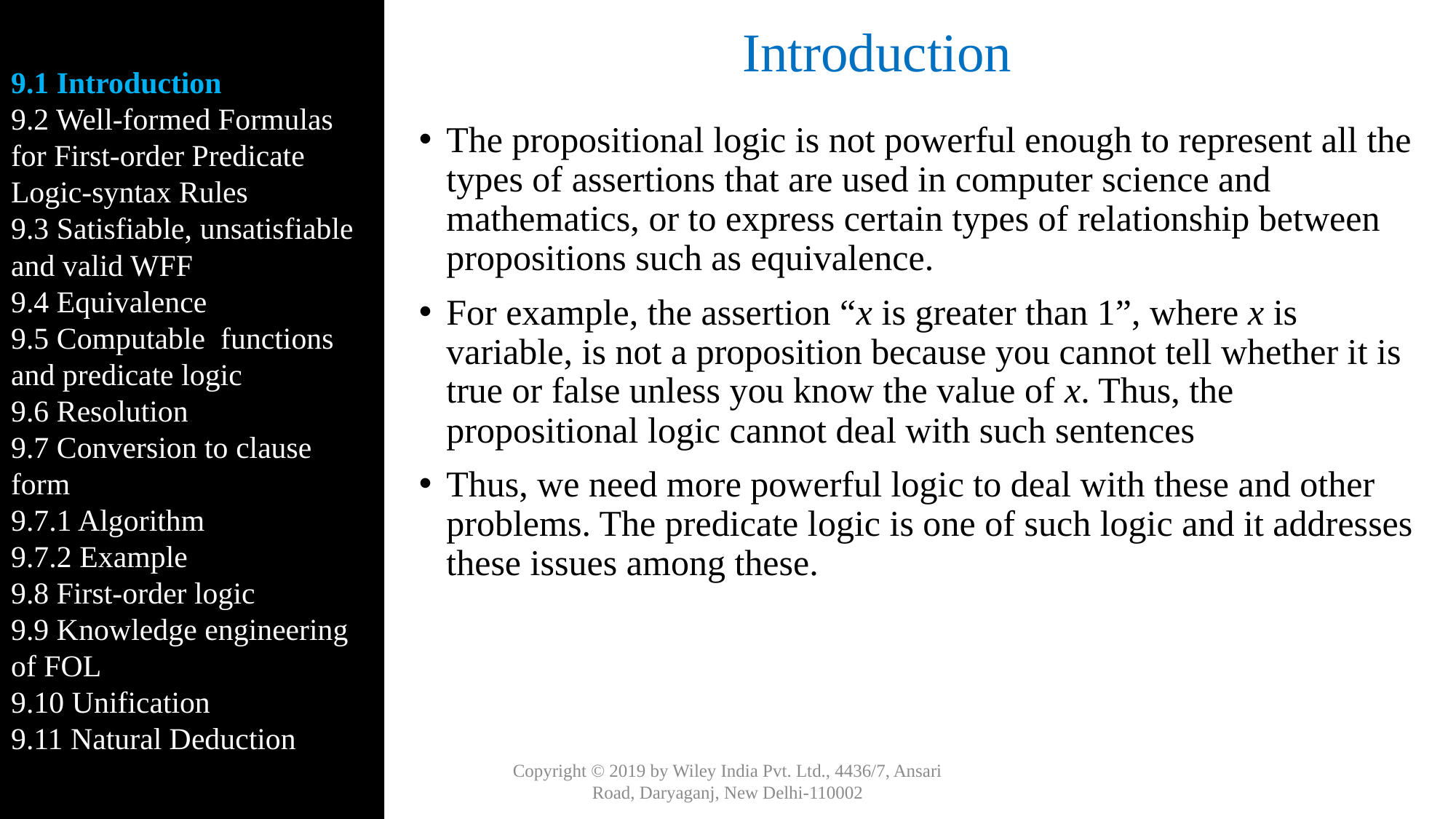

9.1 Introduction
9.2 Well-formed Formulas for First-order Predicate Logic-syntax Rules
9.3 Satisfiable, unsatisfiable and valid WFF
9.4 Equivalence
9.5 Computable  functions and predicate logic
9.6 Resolution
9.7 Conversion to clause form
9.7.1 Algorithm
9.7.2 Example
9.8 First-order logic
9.9 Knowledge engineering of FOL
9.10 Unification
9.11 Natural Deduction
# Introduction
The propositional logic is not powerful enough to represent all the types of assertions that are used in computer science and mathematics, or to express certain types of relationship between propositions such as equivalence.
For example, the assertion “x is greater than 1”, where x is variable, is not a proposition because you cannot tell whether it is true or false unless you know the value of x. Thus, the propositional logic cannot deal with such sentences
Thus, we need more powerful logic to deal with these and other problems. The predicate logic is one of such logic and it addresses these issues among these.

Copyright © 2019 by Wiley India Pvt. Ltd., 4436/7, Ansari Road, Daryaganj, New Delhi-110002